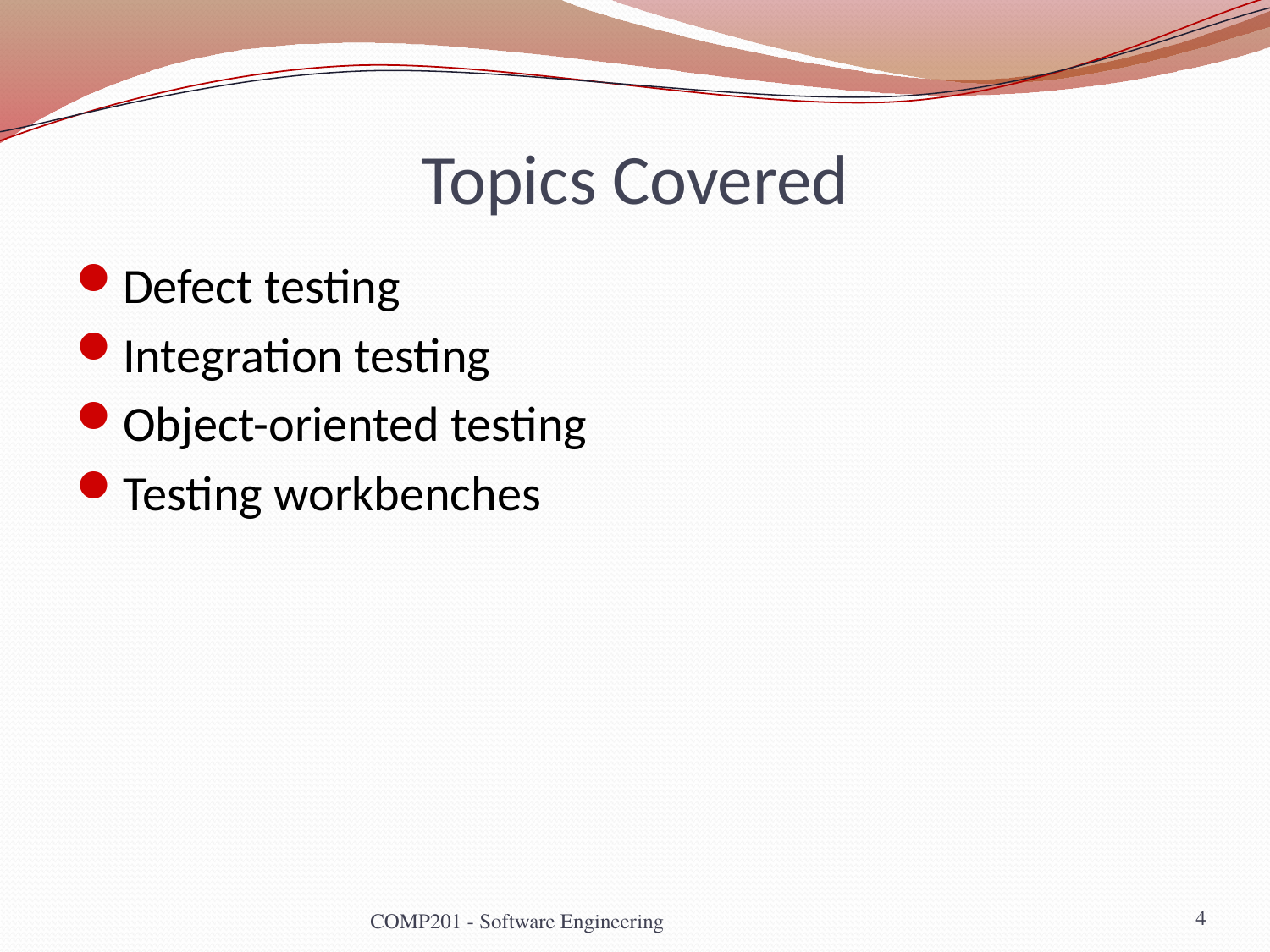

# Topics Covered
Defect testing
Integration testing
Object-oriented testing
Testing workbenches
COMP201 - Software Engineering
4